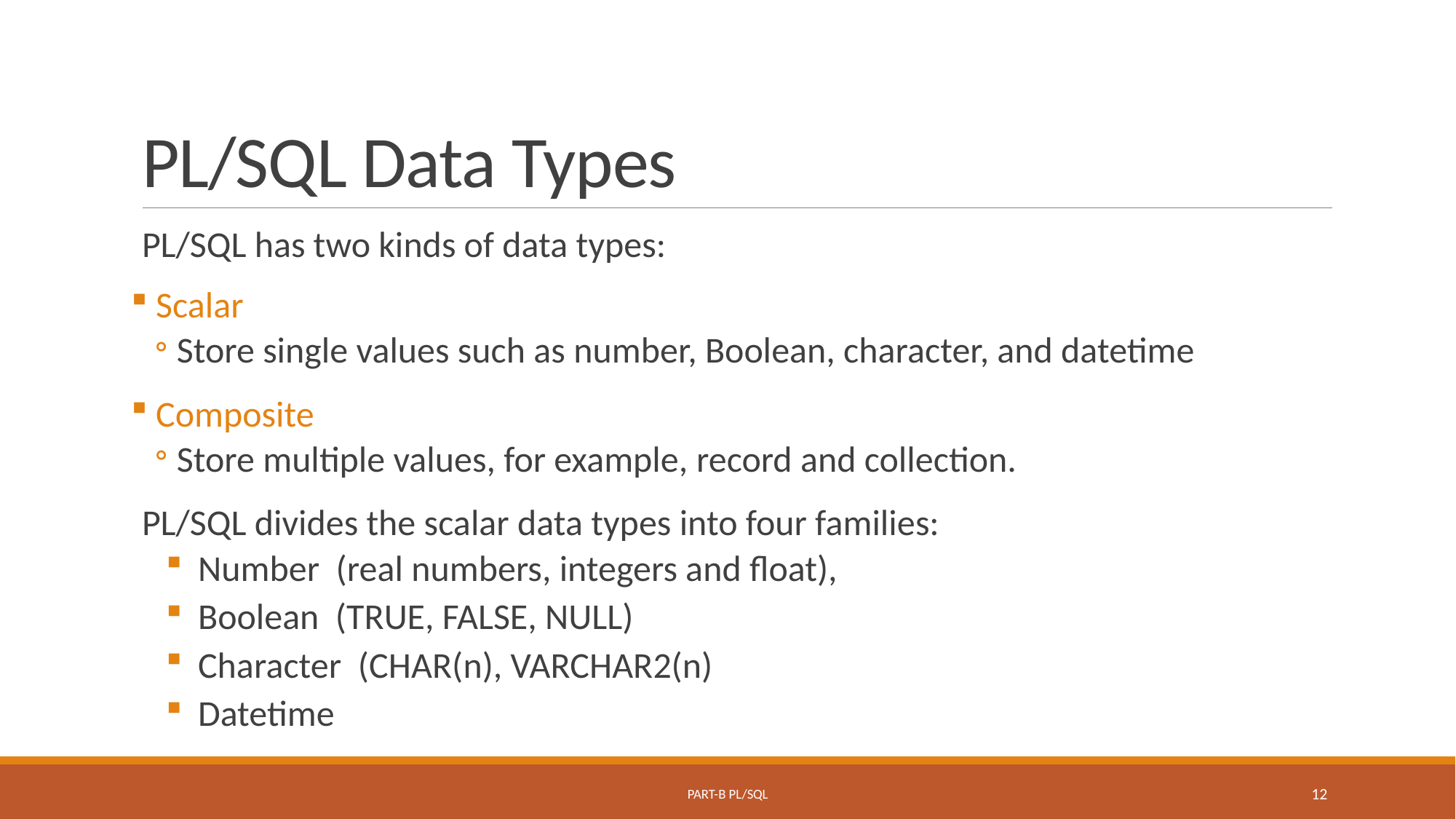

# PL/SQL Data Types
PL/SQL has two kinds of data types:
 Scalar
Store single values such as number, Boolean, character, and datetime
 Composite
Store multiple values, for example, record and collection.
PL/SQL divides the scalar data types into four families:
Number  (real numbers, integers and float),
Boolean  (TRUE, FALSE, NULL)
Character  (CHAR(n), VARCHAR2(n)
Datetime

Part-B PL/SQL
12